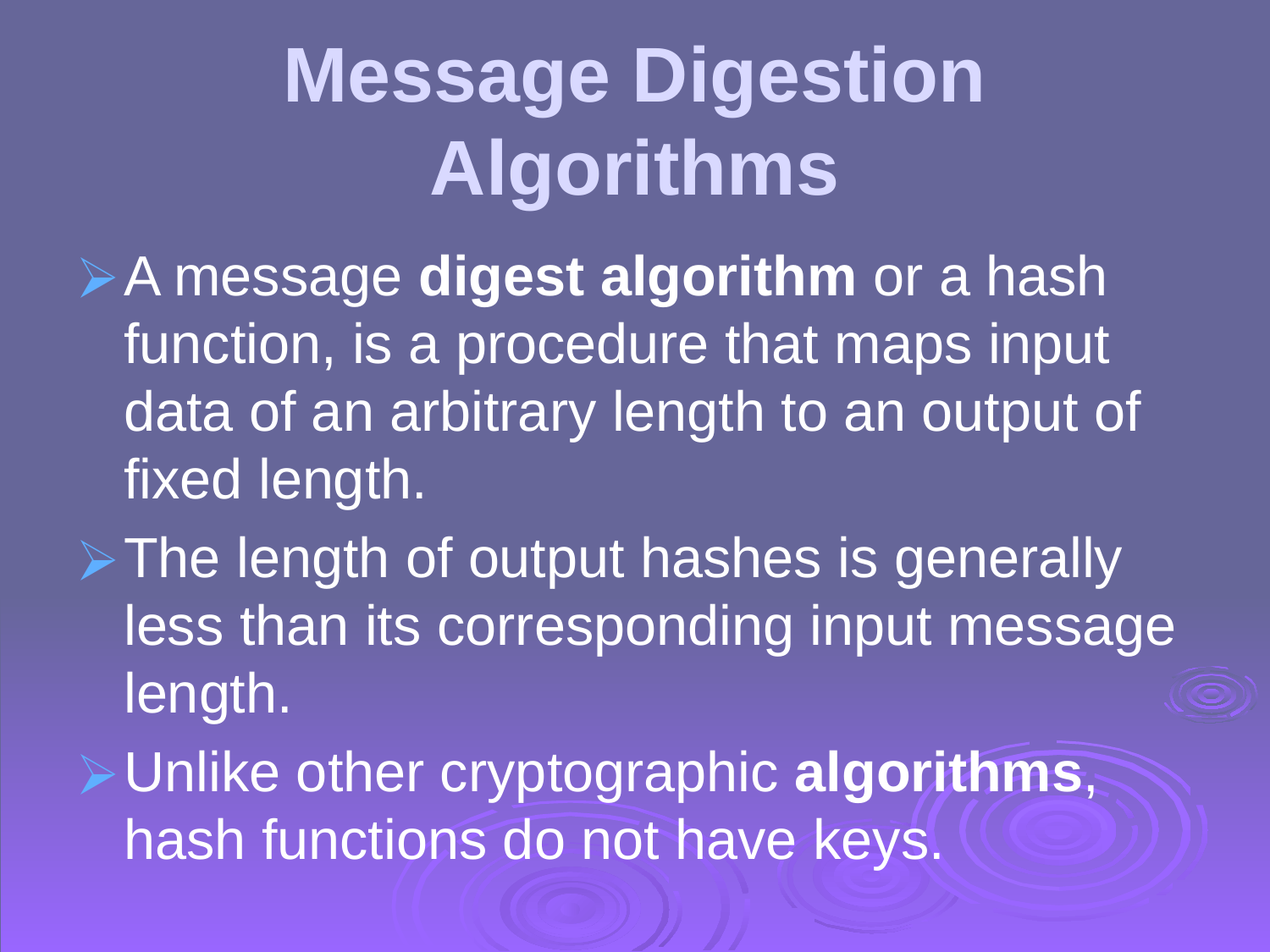

# Message Digestion Algorithms
A message digest algorithm or a hash function, is a procedure that maps input data of an arbitrary length to an output of fixed length.
The length of output hashes is generally less than its corresponding input message length.
Unlike other cryptographic algorithms, hash functions do not have keys.